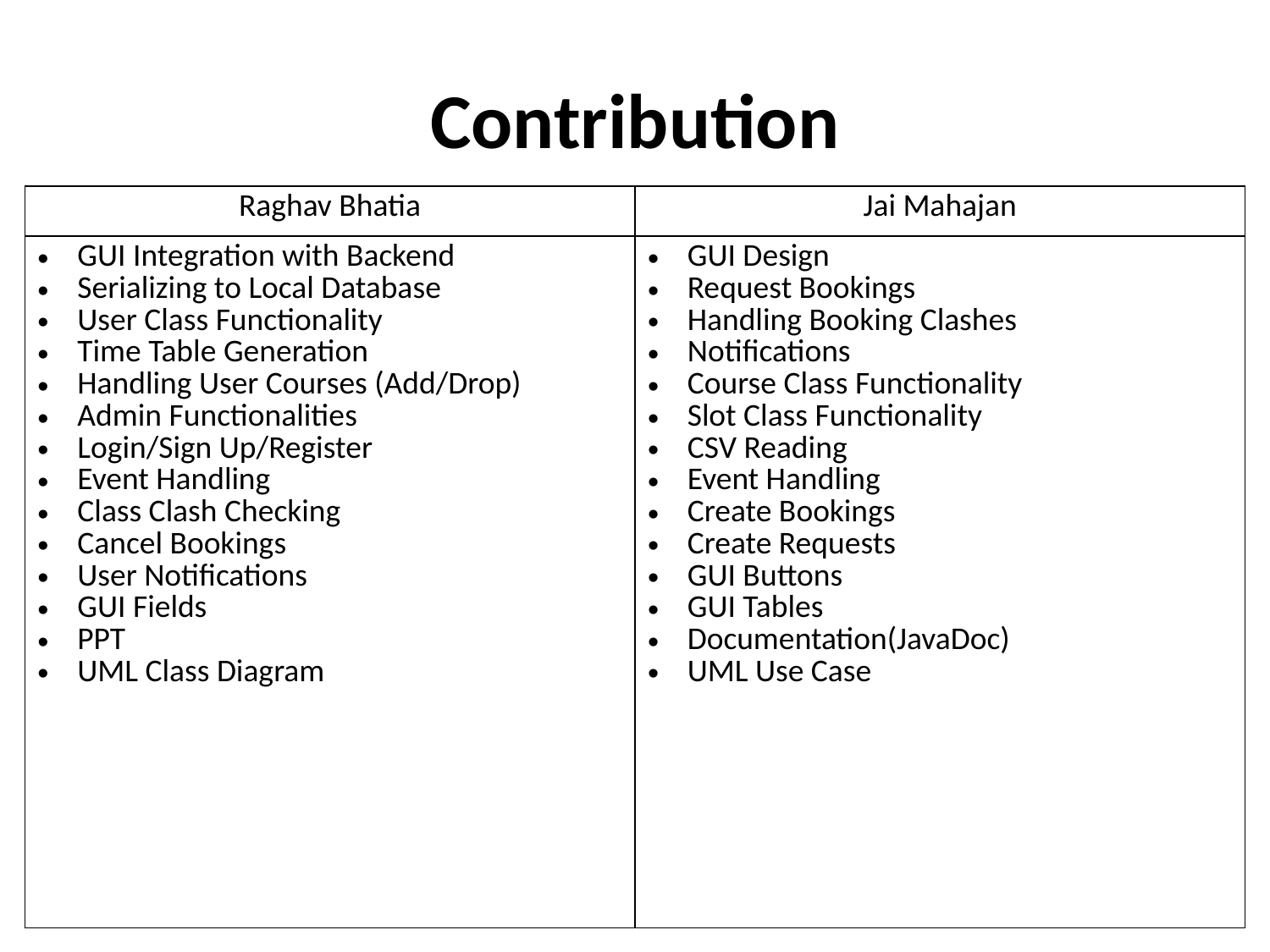

# Contribution
| Raghav Bhatia | Jai Mahajan |
| --- | --- |
| GUI Integration with Backend Serializing to Local Database User Class Functionality Time Table Generation Handling User Courses (Add/Drop) Admin Functionalities Login/Sign Up/Register Event Handling Class Clash Checking Cancel Bookings User Notifications GUI Fields PPT UML Class Diagram | GUI Design Request Bookings Handling Booking Clashes Notifications Course Class Functionality Slot Class Functionality CSV Reading Event Handling Create Bookings Create Requests GUI Buttons GUI Tables Documentation(JavaDoc) UML Use Case |